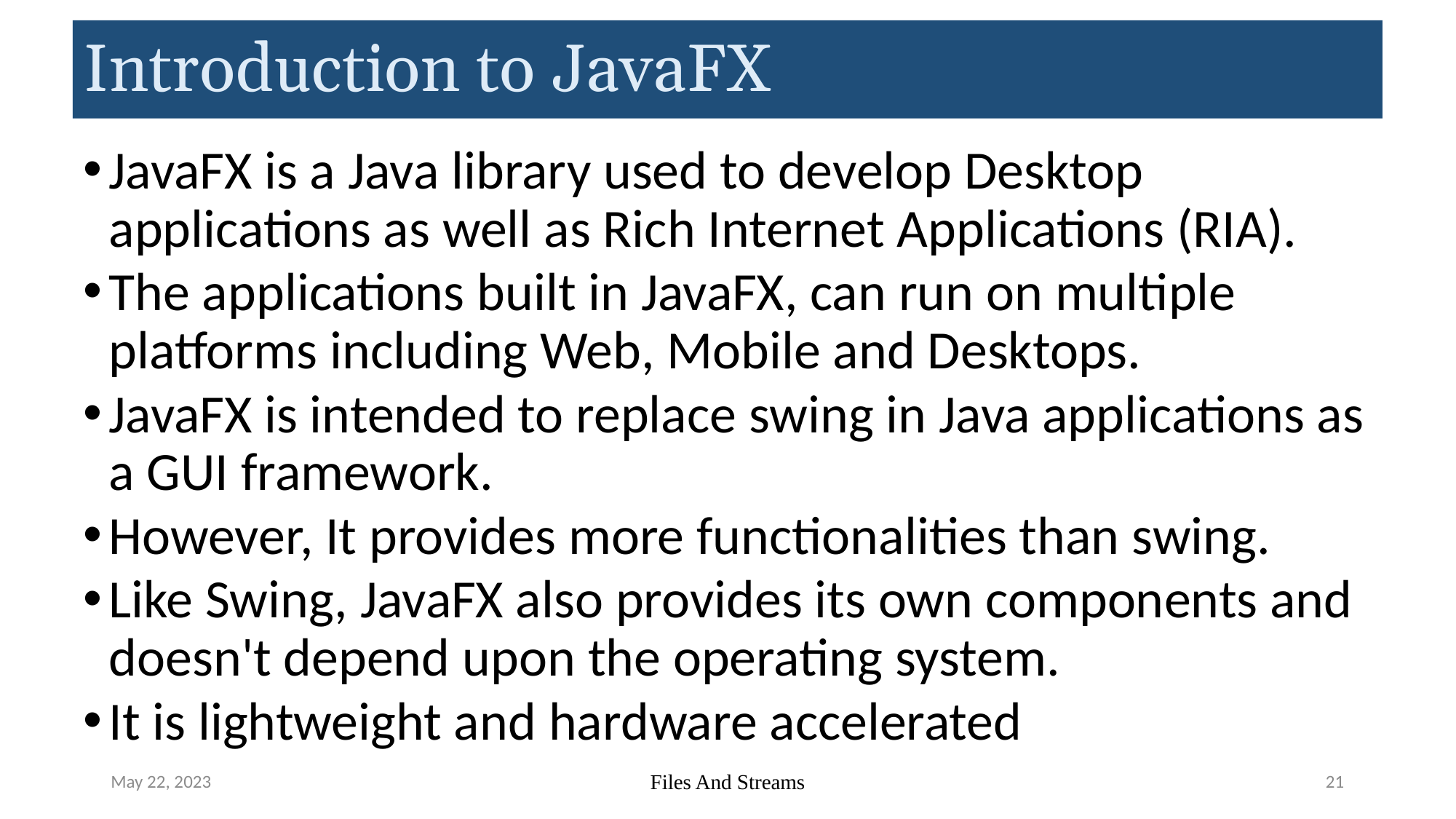

# Introduction to JavaFX
JavaFX is a Java library used to develop Desktop applications as well as Rich Internet Applications (RIA).
The applications built in JavaFX, can run on multiple platforms including Web, Mobile and Desktops.
JavaFX is intended to replace swing in Java applications as a GUI framework.
However, It provides more functionalities than swing.
Like Swing, JavaFX also provides its own components and doesn't depend upon the operating system.
It is lightweight and hardware accelerated
May 22, 2023
Files And Streams
21